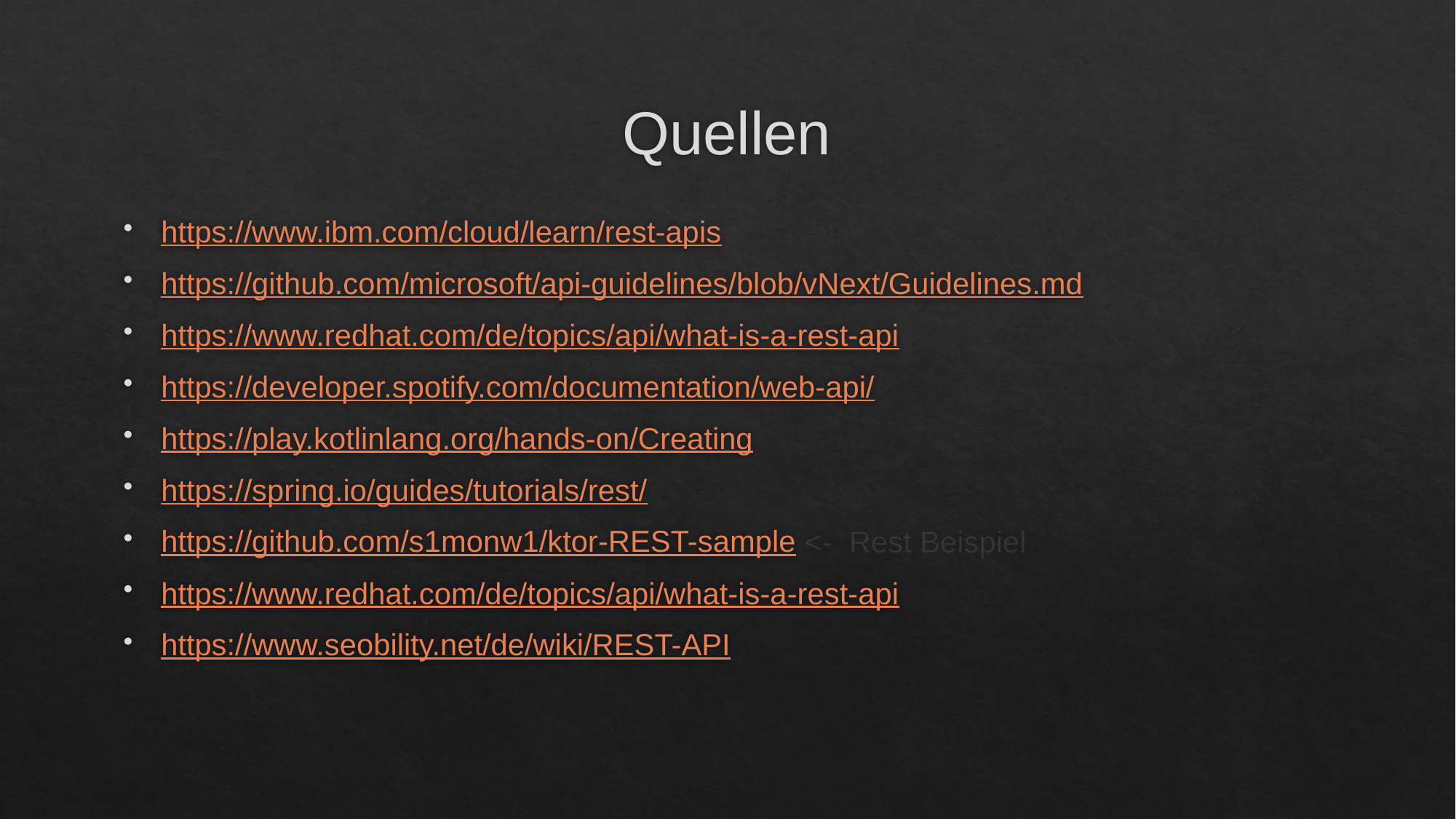

# Quellen
https://www.ibm.com/cloud/learn/rest-apis
https://github.com/microsoft/api-guidelines/blob/vNext/Guidelines.md
https://www.redhat.com/de/topics/api/what-is-a-rest-api
https://developer.spotify.com/documentation/web-api/
https://play.kotlinlang.org/hands-on/Creating
https://spring.io/guides/tutorials/rest/
https://github.com/s1monw1/ktor-REST-sample <-  Rest Beispiel
https://www.redhat.com/de/topics/api/what-is-a-rest-api
https://www.seobility.net/de/wiki/REST-API